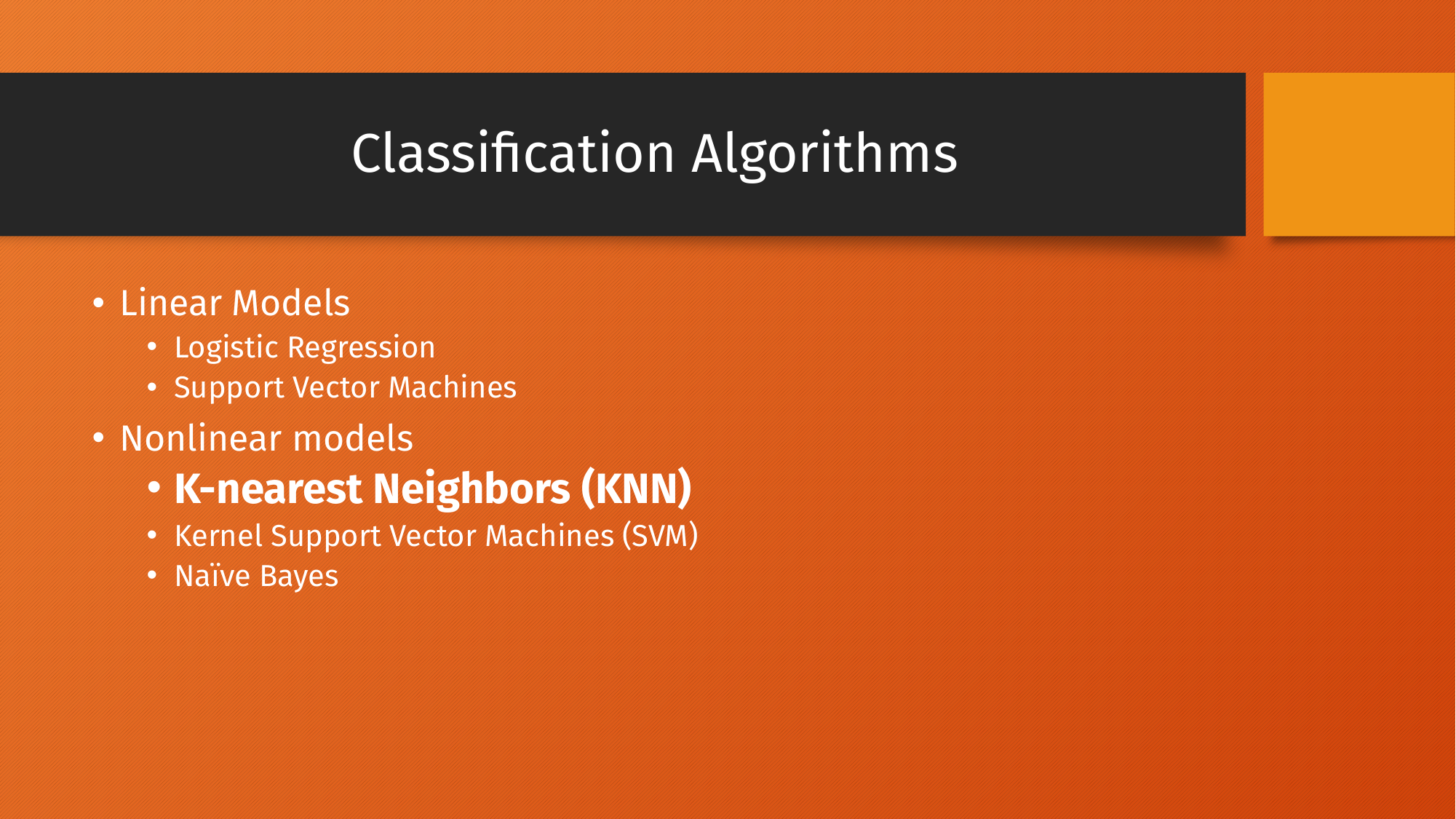

# Classification Algorithms
Linear Models
Logistic Regression
Support Vector Machines
Nonlinear models
K-nearest Neighbors (KNN)
Kernel Support Vector Machines (SVM)
Naïve Bayes